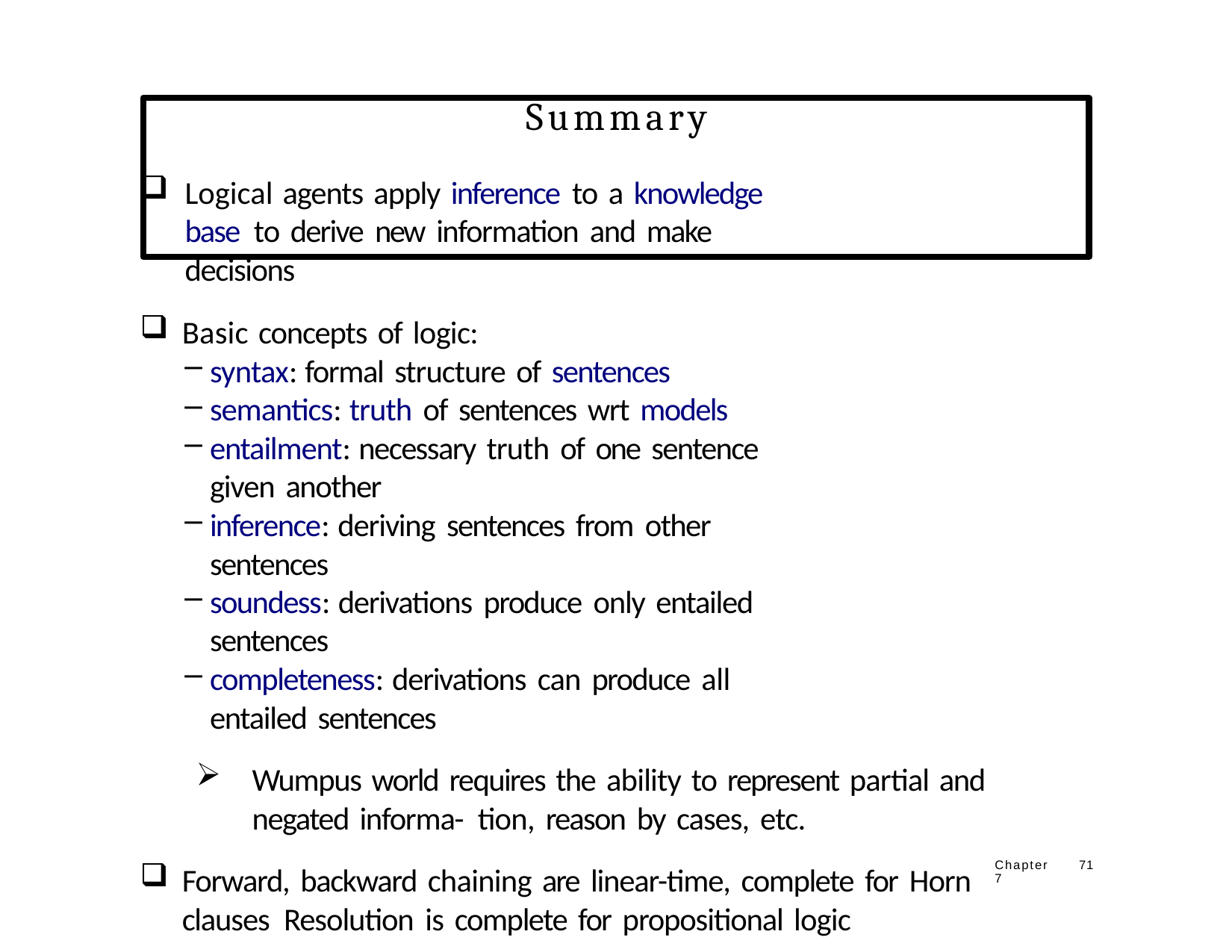

# Summary
Logical agents apply inference to a knowledge base  to derive new information and make decisions
Basic concepts of logic:
syntax: formal structure of sentences
semantics: truth of sentences wrt models
entailment: necessary truth of one sentence given another
inference: deriving sentences from other sentences
soundess: derivations produce only entailed sentences
completeness: derivations can produce all entailed sentences
Wumpus world requires the ability to represent partial and negated informa-  tion, reason by cases, etc.
Forward, backward chaining are linear-time, complete for Horn clauses  Resolution is complete for propositional logic
Propositional logic lacks expressive power
Chapter 7
71